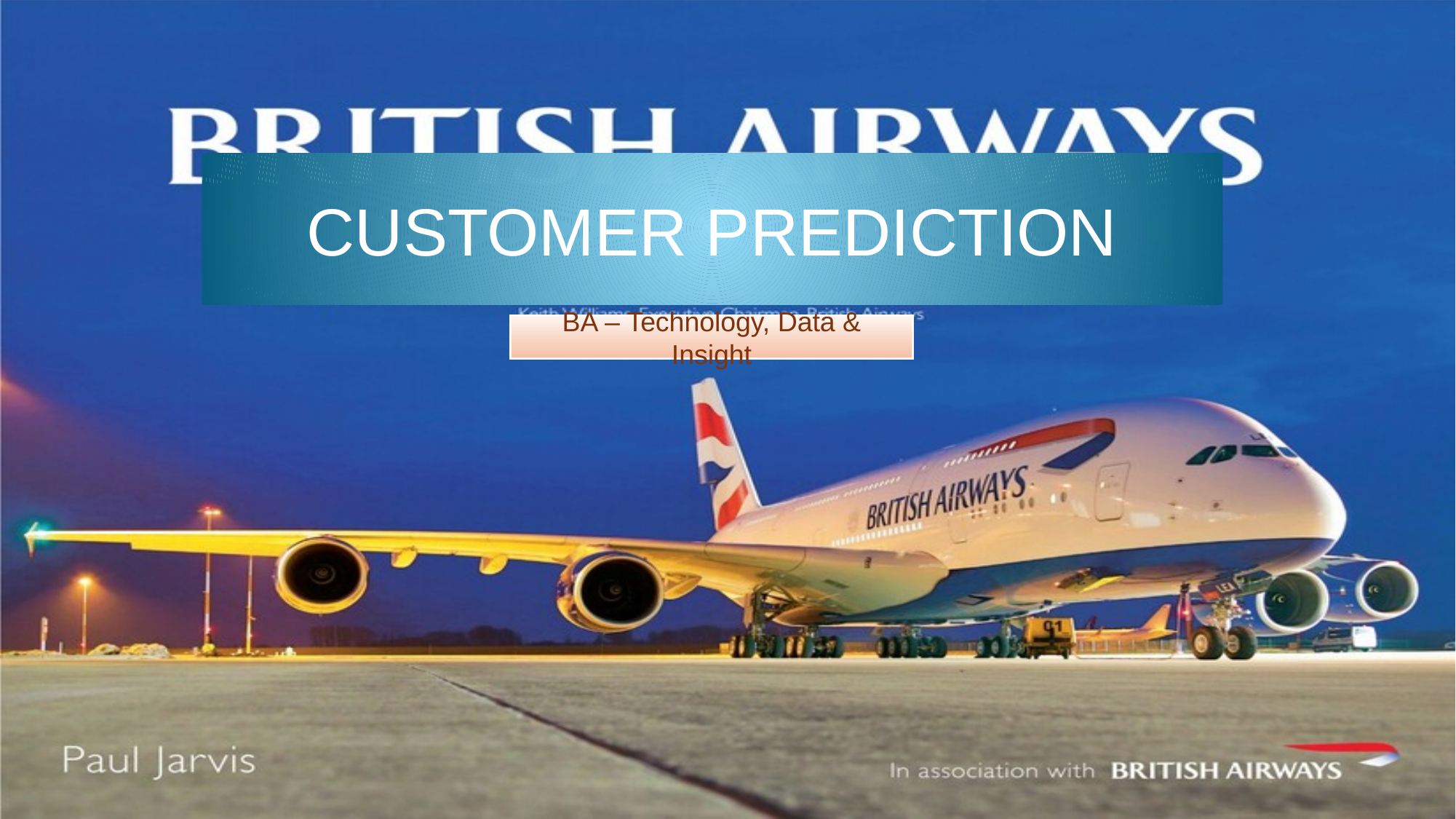

CUSTOMER PREDICTION
BA – Technology, Data & Insight